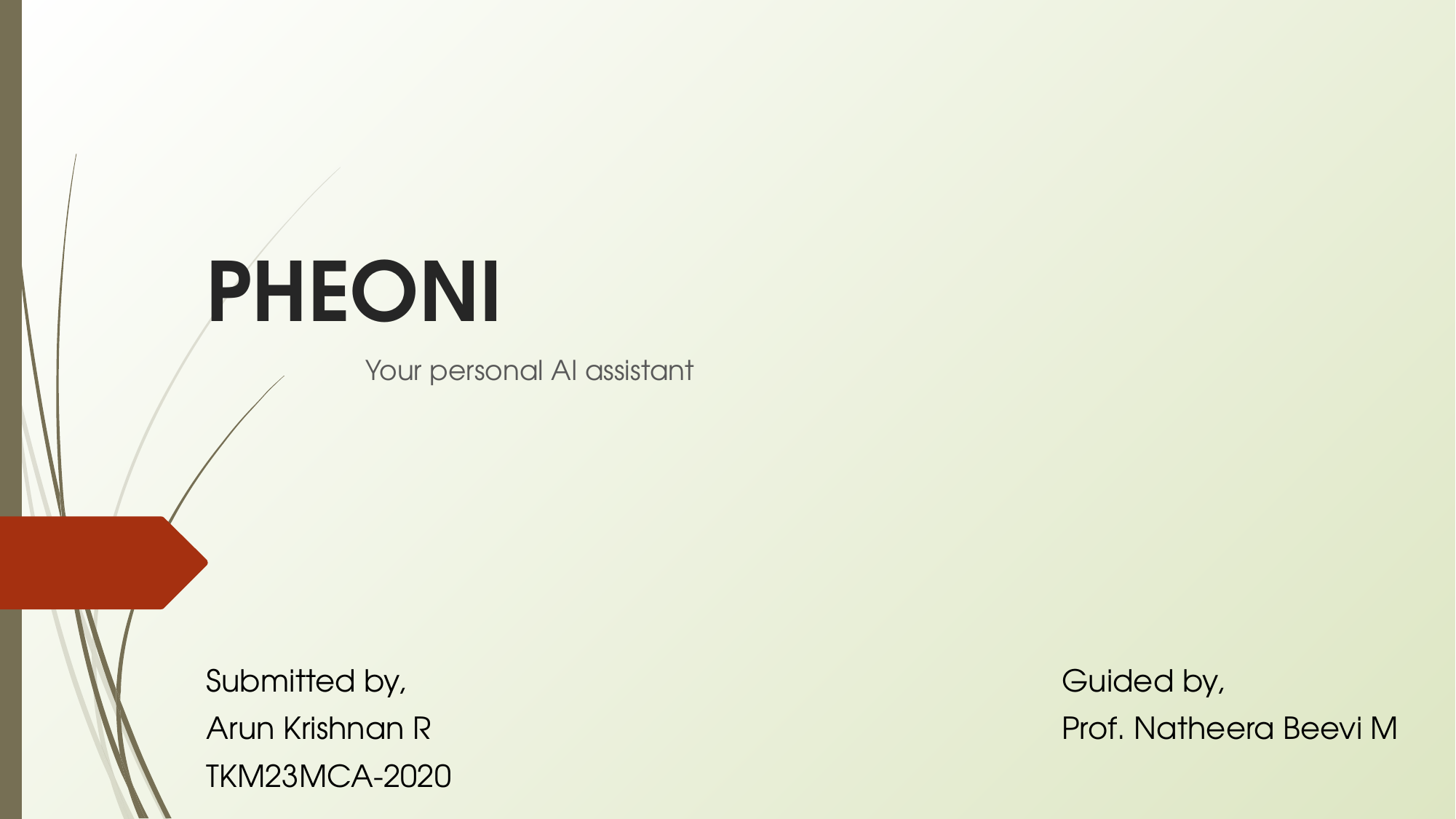

# PHEONI
Your personal AI assistant
Guided by,
Prof. Natheera Beevi M

Submitted by,
Arun Krishnan R
TKM23MCA-2020